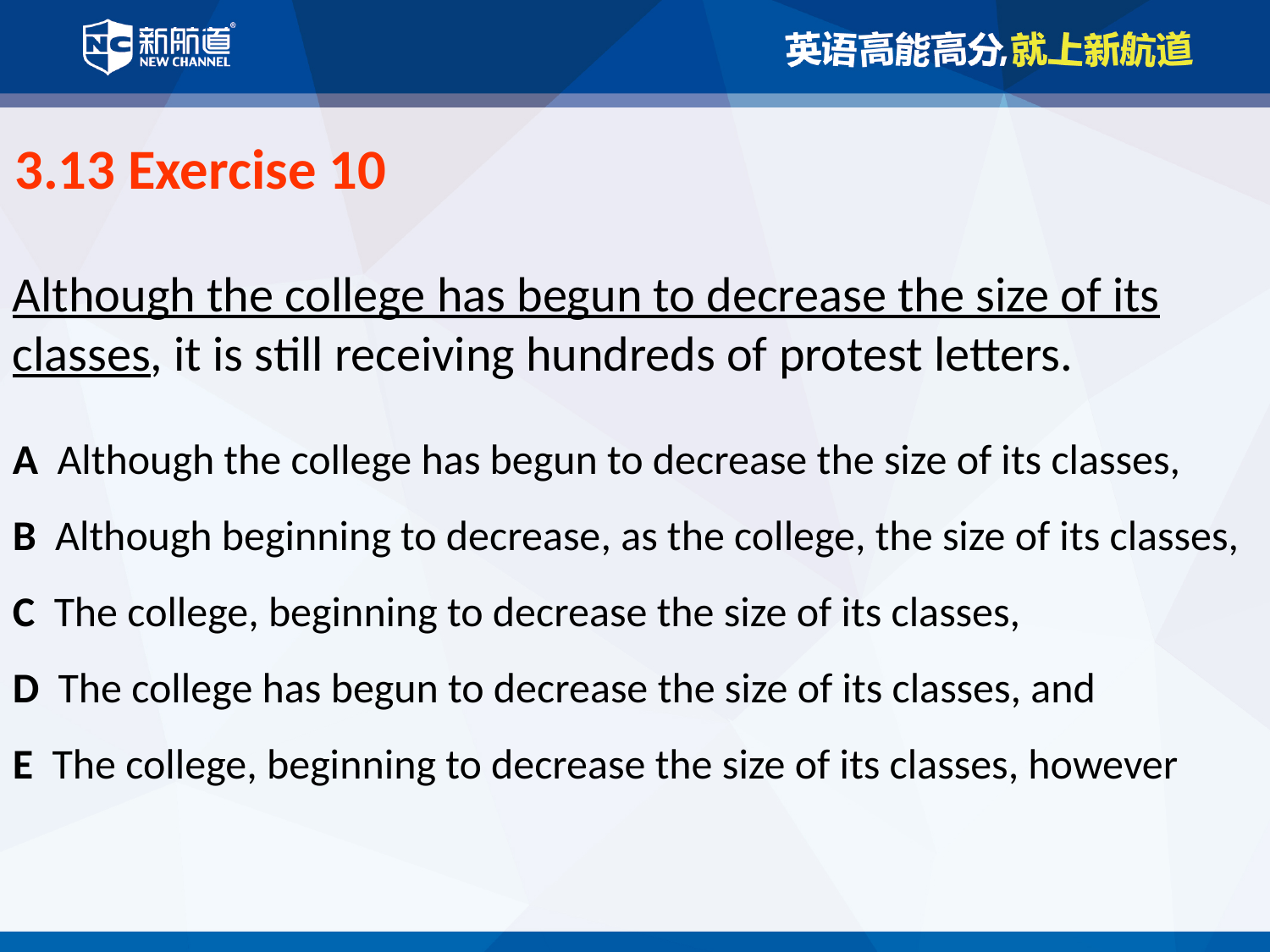

3.13 Exercise 10
Although the college has begun to decrease the size of its classes, it is still receiving hundreds of protest letters.

A  Although the college has begun to decrease the size of its classes,
B  Although beginning to decrease, as the college, the size of its classes,
C  The college, beginning to decrease the size of its classes,
D  The college has begun to decrease the size of its classes, and
E  The college, beginning to decrease the size of its classes, however